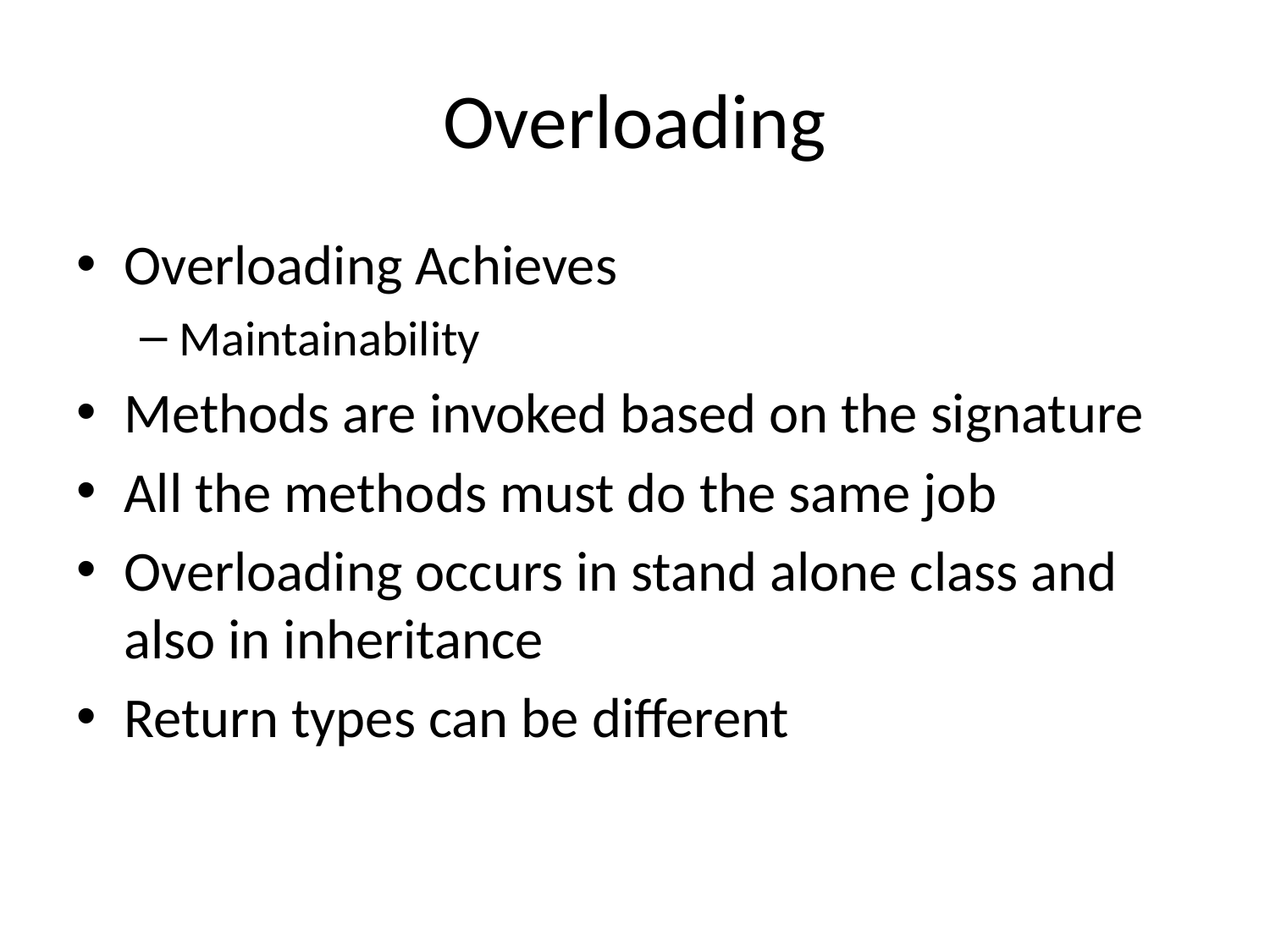

# Overloading
Overloading Achieves
Maintainability
Methods are invoked based on the signature
All the methods must do the same job
Overloading occurs in stand alone class and also in inheritance
Return types can be different